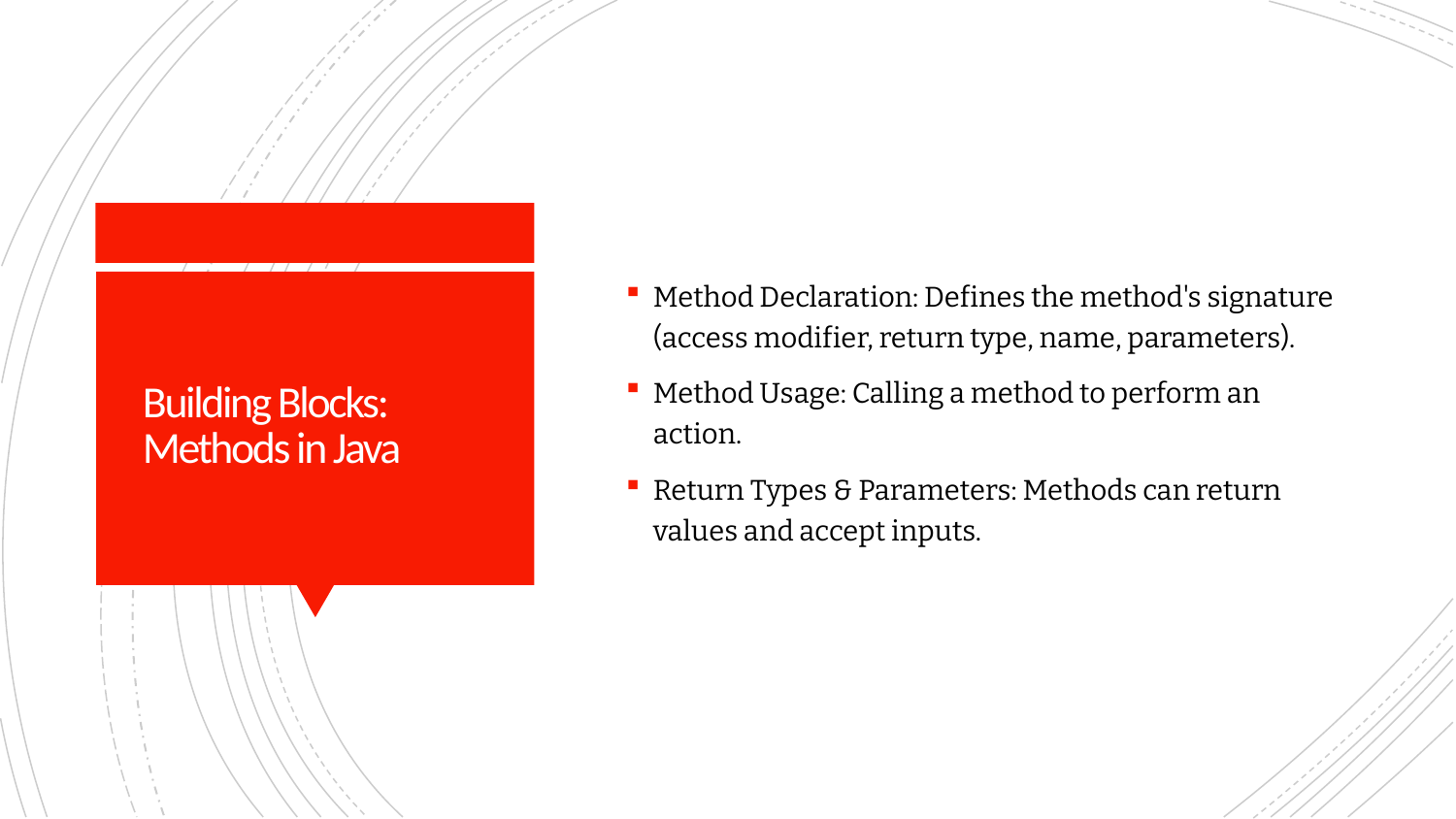

Method Declaration: Defines the method's signature (access modifier, return type, name, parameters).
Method Usage: Calling a method to perform an action.
Return Types & Parameters: Methods can return values and accept inputs.
# Building Blocks: Methods in Java